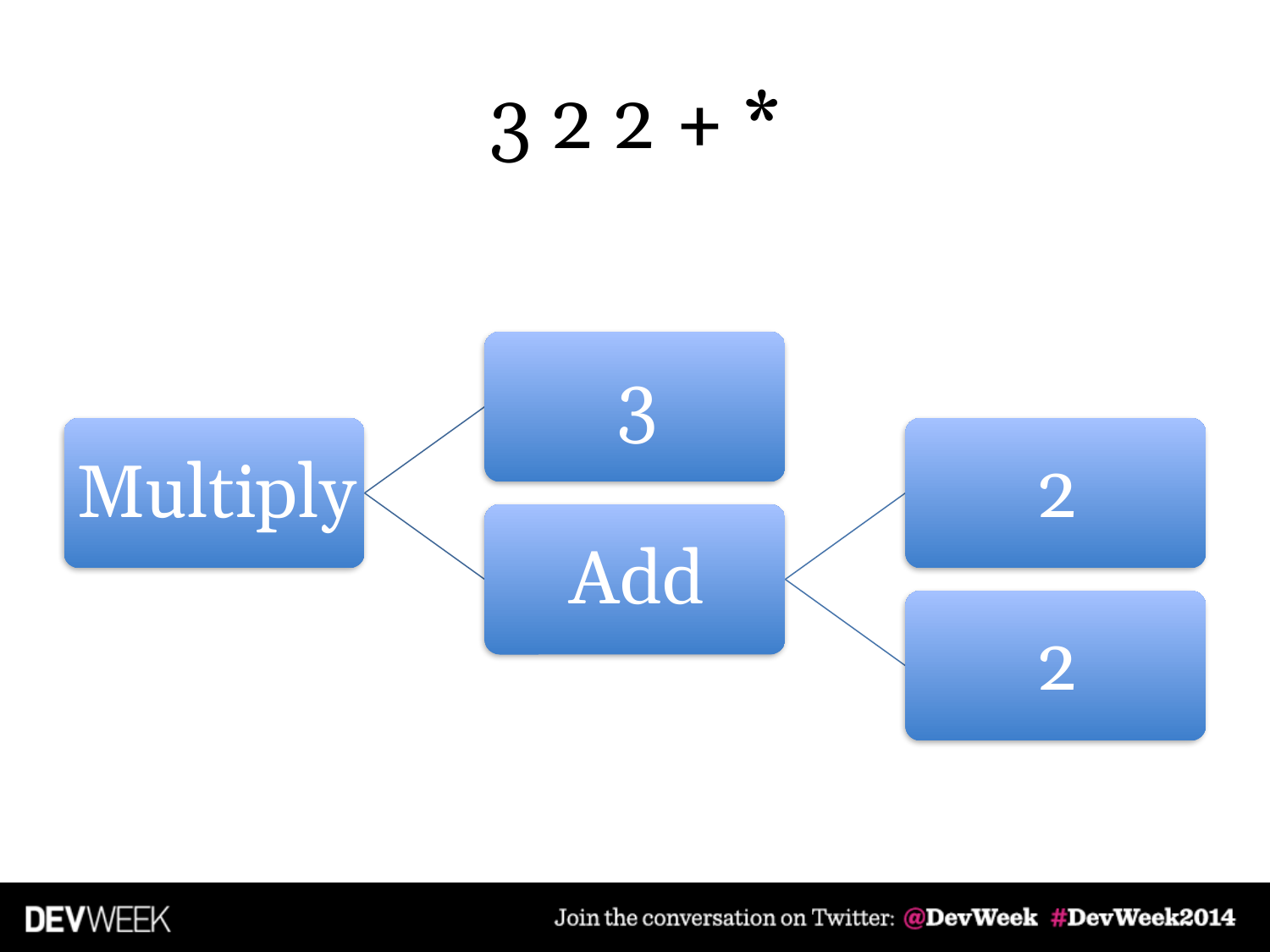

# 3 2 2 + *
Multiply

3

Add

2

2